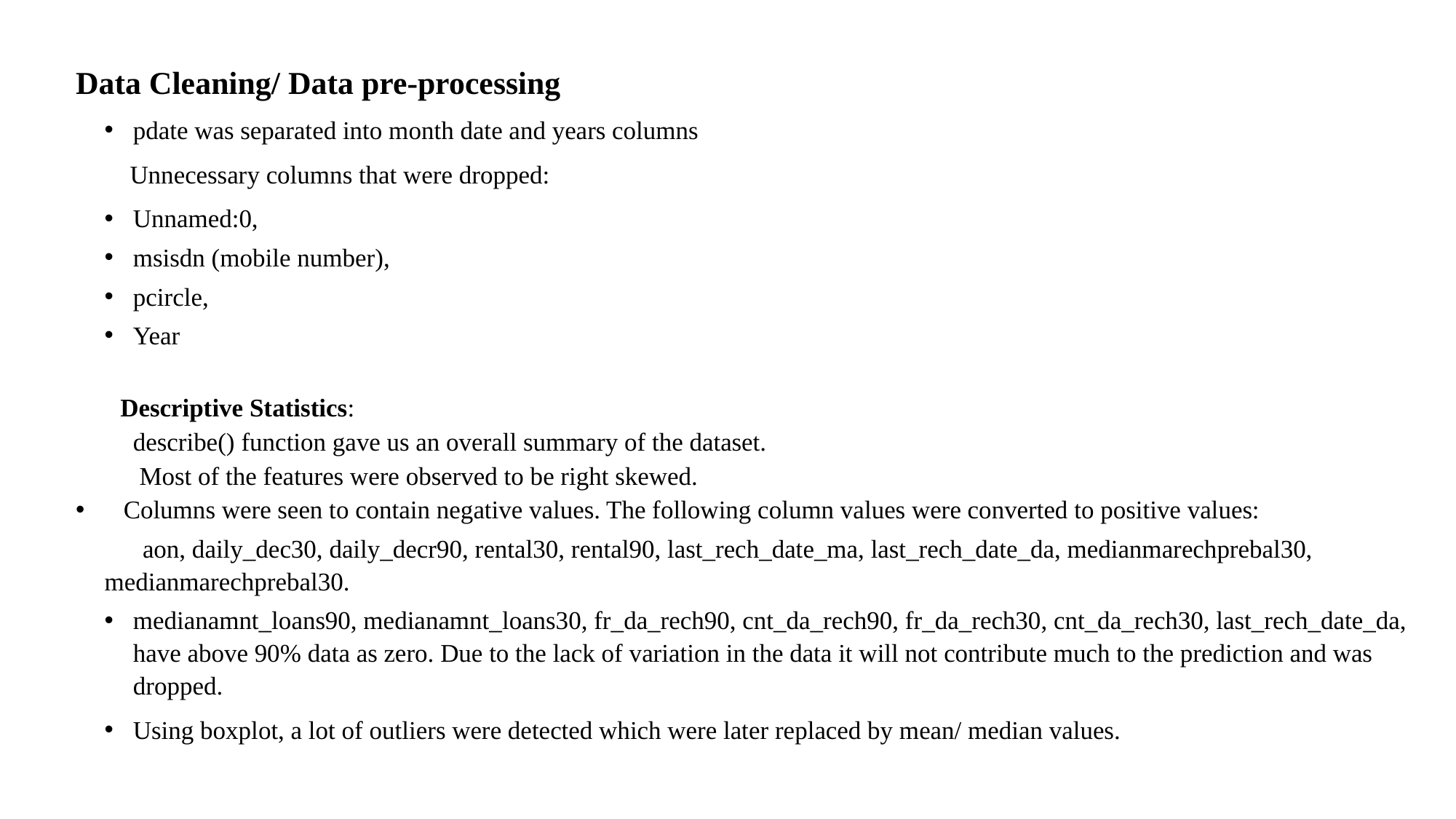

Data Cleaning/ Data pre-processing
pdate was separated into month date and years columns
    Unnecessary columns that were dropped:
Unnamed:0,
msisdn (mobile number),
pcircle,
Year

       Descriptive Statistics:
         describe() function gave us an overall summary of the dataset.
          Most of the features were observed to be right skewed.
   Columns were seen to contain negative values. The following column values were converted to positive values:
      aon, daily_dec30, daily_decr90, rental30, rental90, last_rech_date_ma, last_rech_date_da, medianmarechprebal30,        medianmarechprebal30.
medianamnt_loans90, medianamnt_loans30, fr_da_rech90, cnt_da_rech90, fr_da_rech30, cnt_da_rech30, last_rech_date_da, have above 90% data as zero. Due to the lack of variation in the data it will not contribute much to the prediction and was dropped.
Using boxplot, a lot of outliers were detected which were later replaced by mean/ median values.